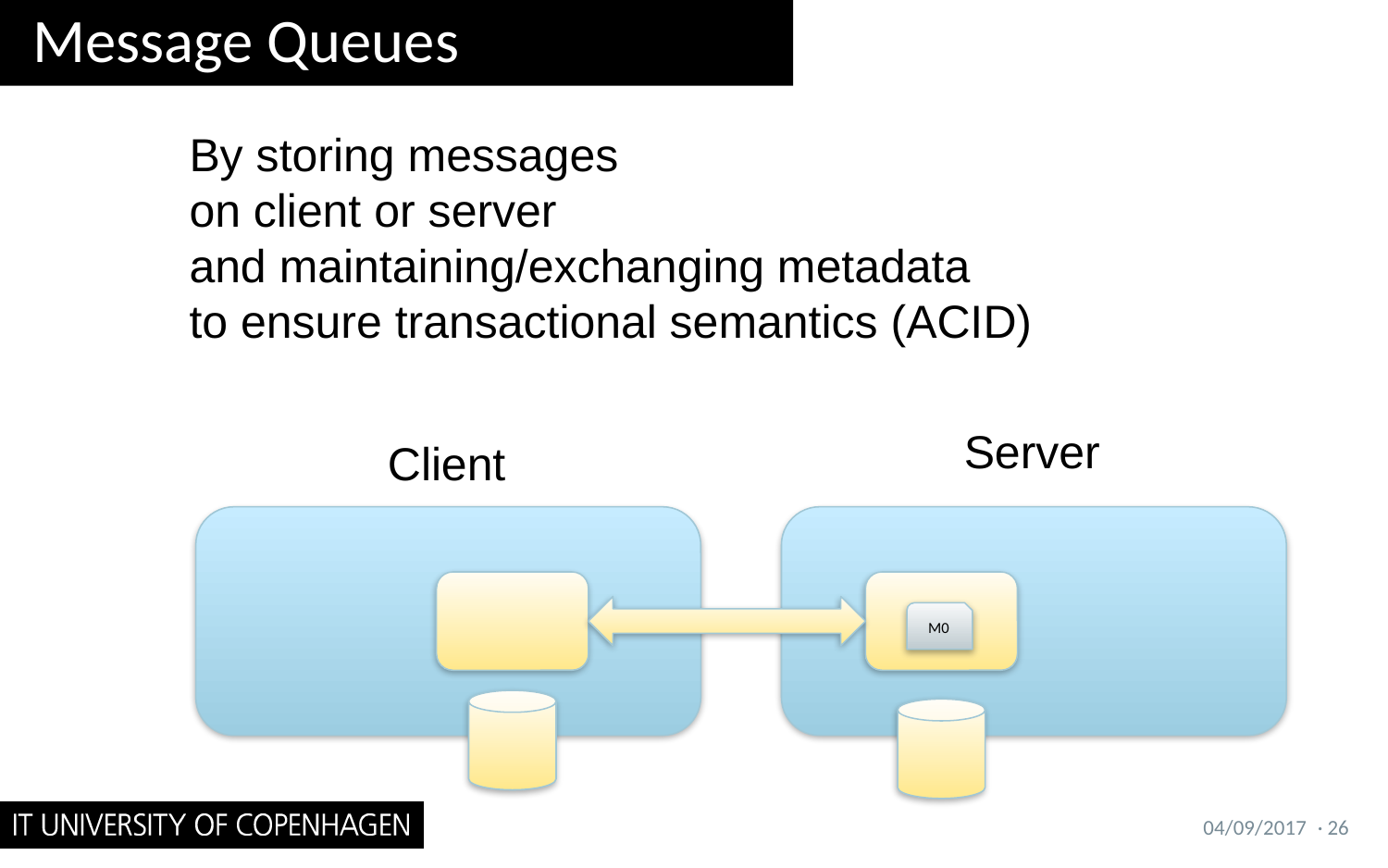

# Message Queues
By storing messages
on client or server
and maintaining/exchanging metadata
to ensure transactional semantics (ACID)

Server
Client

M0

04/09/2017
· 26